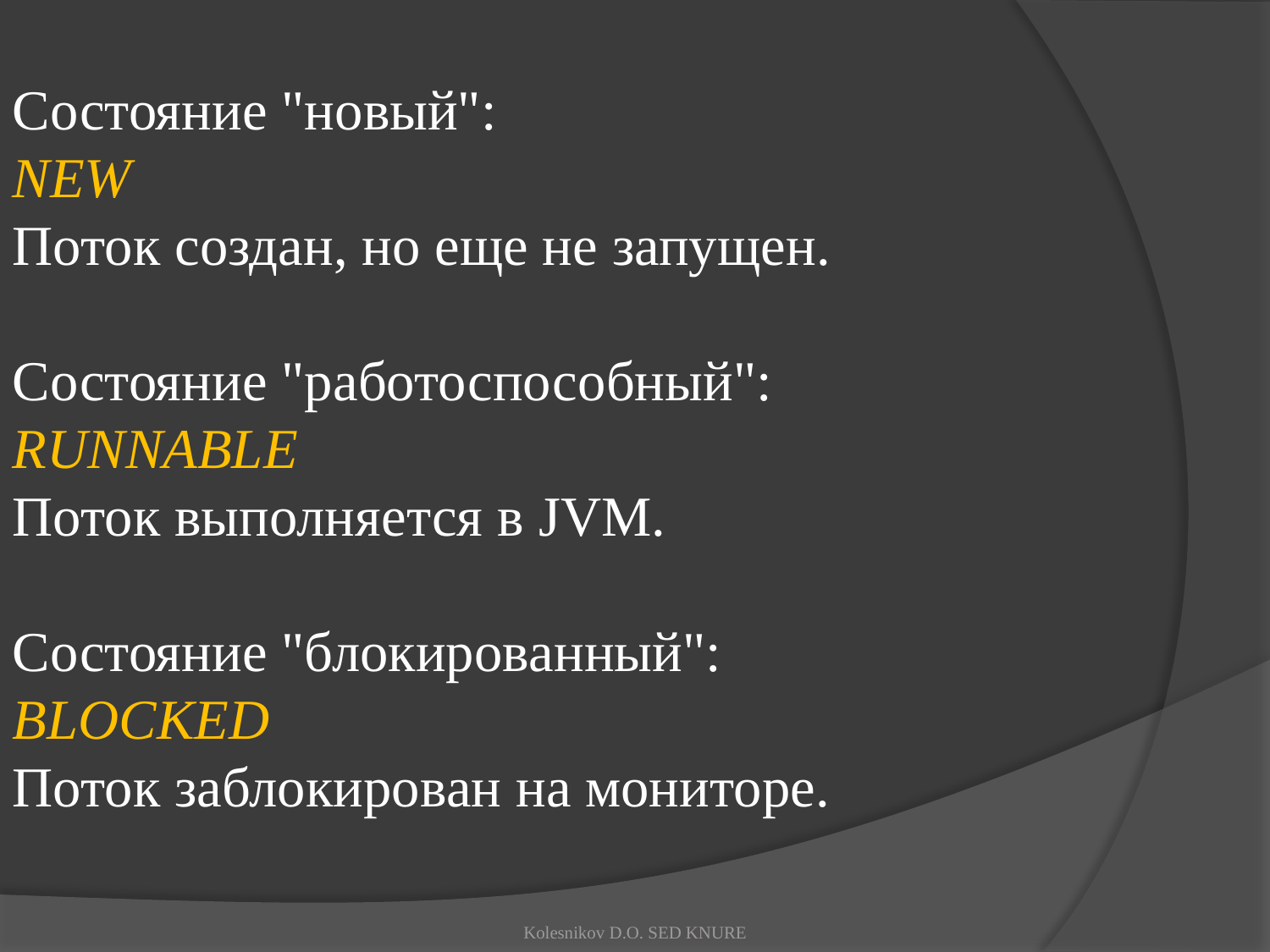

Состояние "новый":
NEW
Поток создан, но еще не запущен.

Состояние "работоспособный":
RUNNABLE
Поток выполняется в JVM.

Состояние "блокированный":
BLOCKED
Поток заблокирован на мониторе.
Kolesnikov D.O. SED KNURE